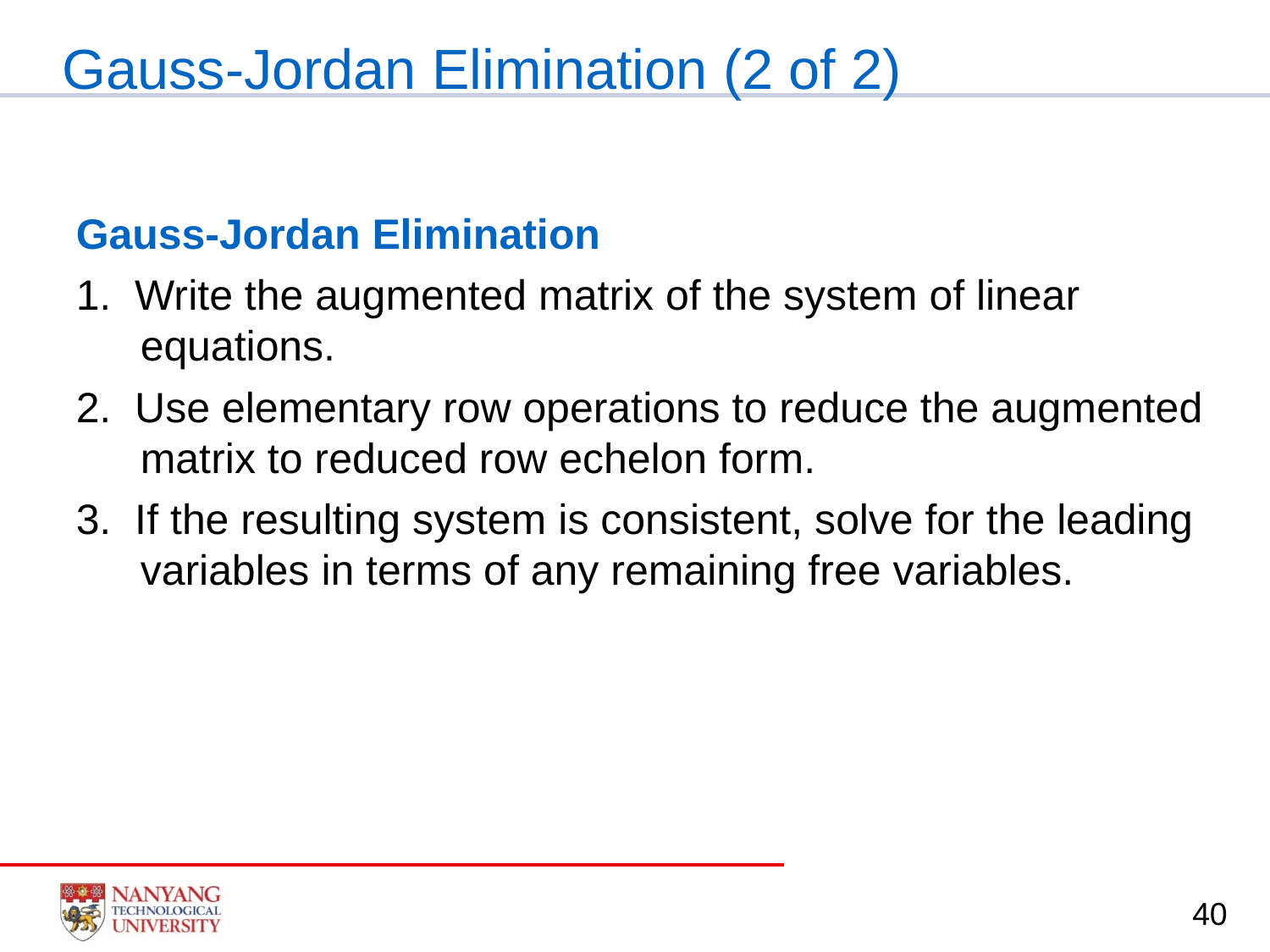

# Gauss-Jordan Elimination (2 of 2)
Gauss-Jordan Elimination
1.  Write the augmented matrix of the system of linear equations.
2.  Use elementary row operations to reduce the augmented matrix to reduced row echelon form.
3.  If the resulting system is consistent, solve for the leading  variables in terms of any remaining free variables.